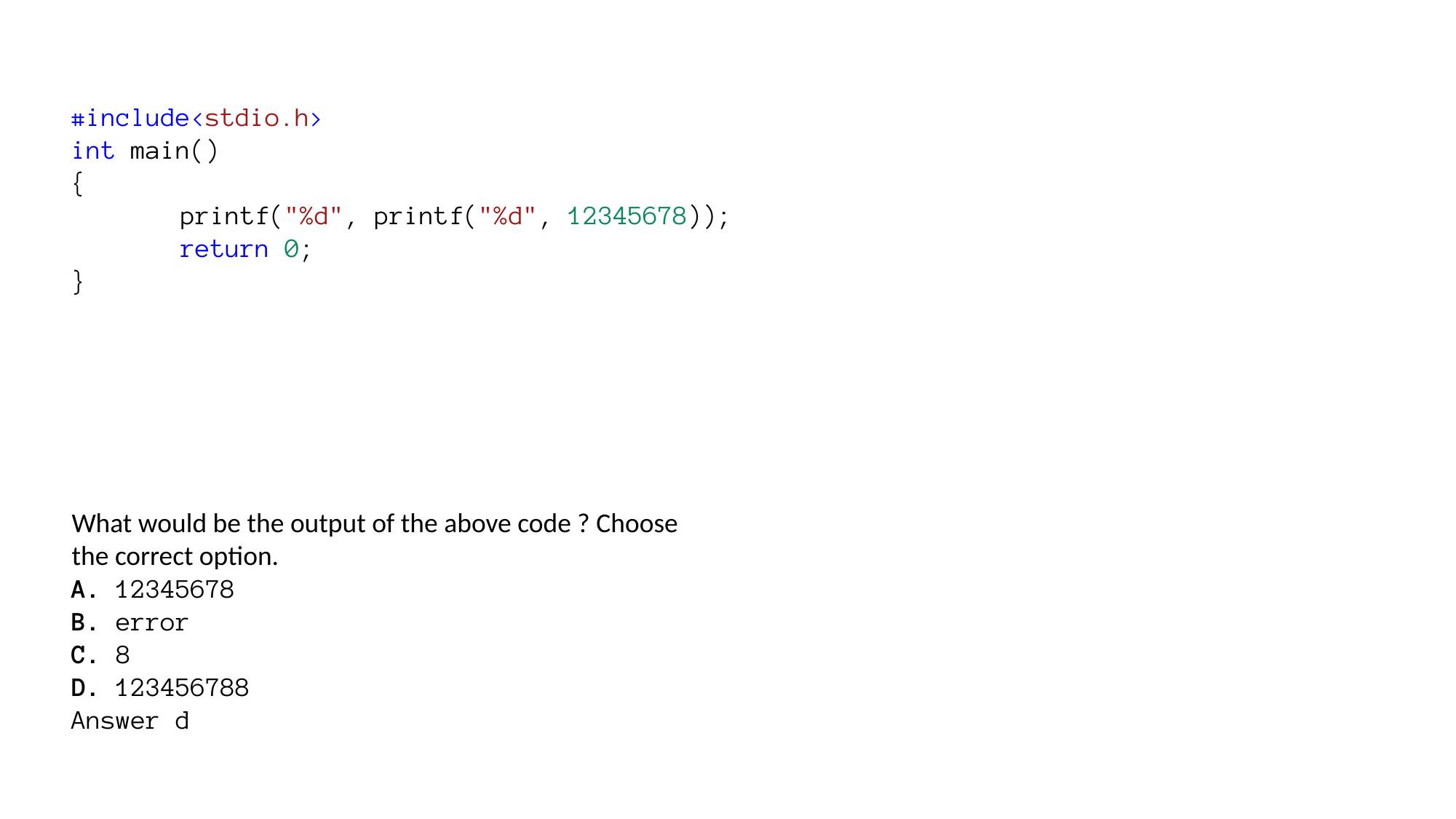

#include<stdio.h>
int main()
{
	printf("%d", printf("%d", 12345678));
	return 0;
}

What would be the output of the above code ? Choose the correct option.
A. 12345678
B. error
C. 8
D. 123456788
Answer d